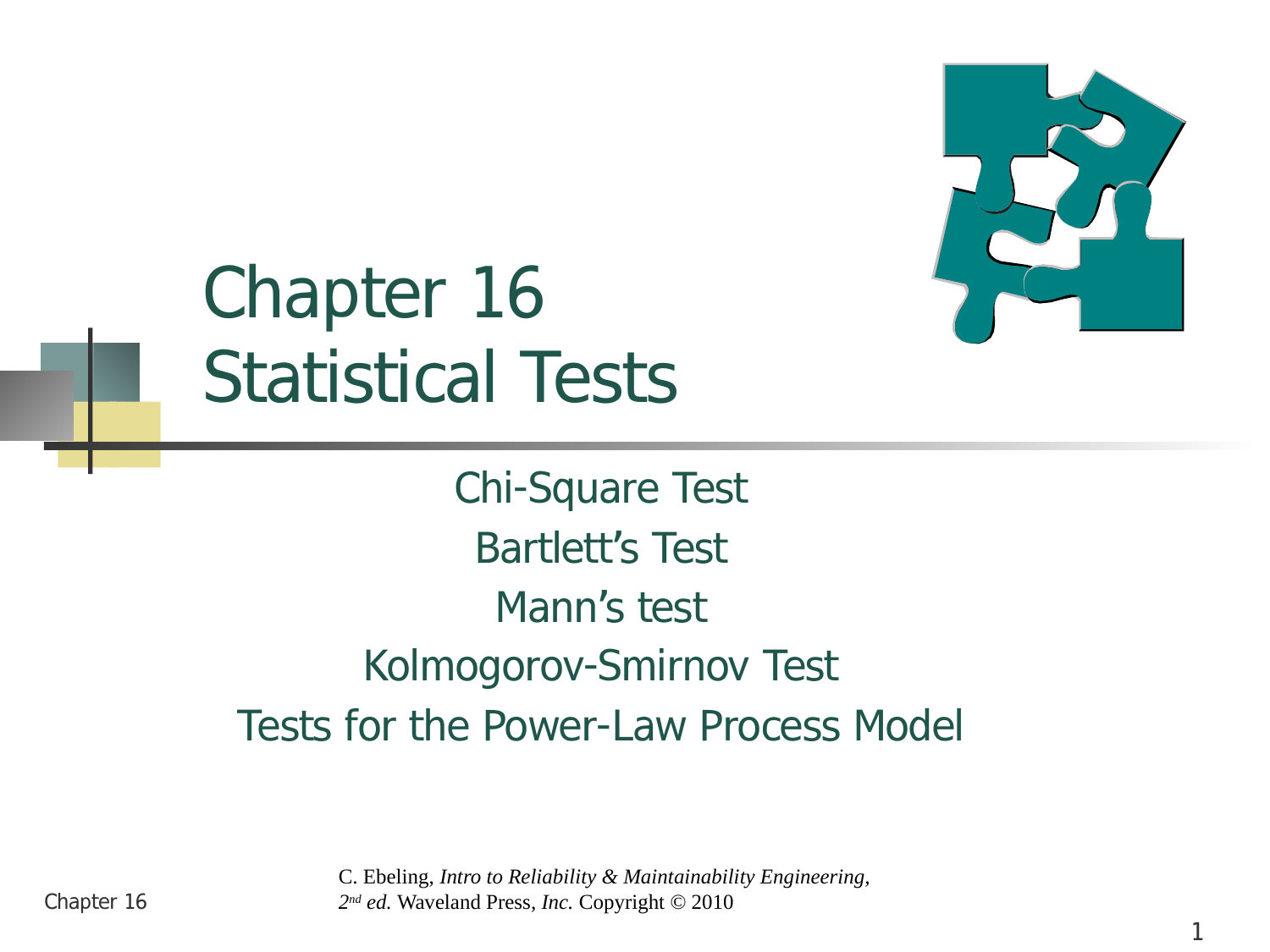

# Chapter 16 Statistical Tests
Chi-Square Test
Bartlett’s Test
Mann’s test
Kolmogorov-Smirnov Test
Tests for the Power-Law Process Model
Chapter 16
1